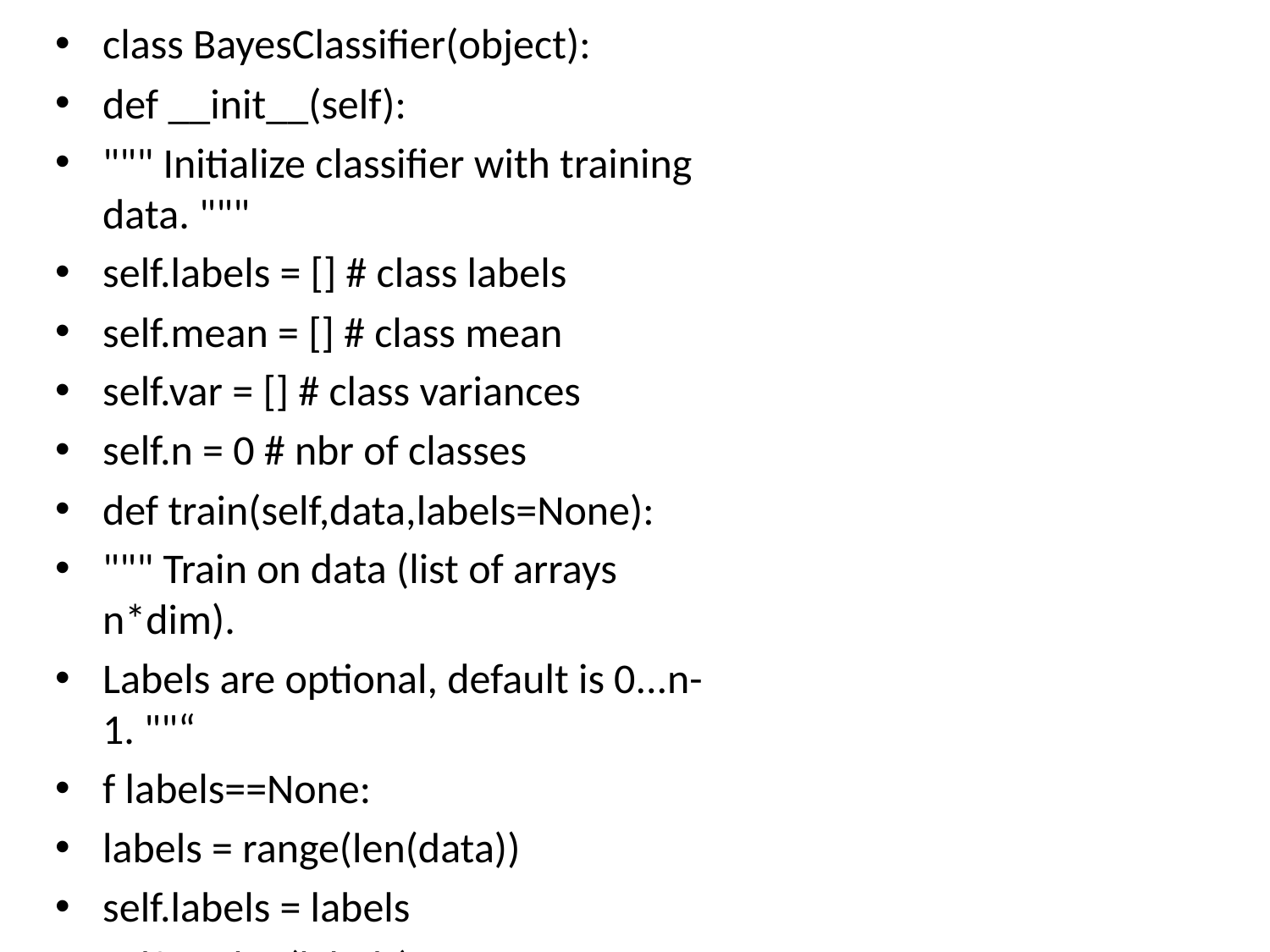

class BayesClassifier(object):
def __init__(self):
""" Initialize classifier with training data. """
self.labels = [] # class labels
self.mean = [] # class mean
self.var = [] # class variances
self.n = 0 # nbr of classes
def train(self,data,labels=None):
""" Train on data (list of arrays n*dim).
Labels are optional, default is 0...n-1. ""“
f labels==None:
labels = range(len(data))
self.labels = labels
self.n = len(labels)
for c in data:
self.mean.append(mean(c,axis=0))
self.var.append(var(c,axis=0))